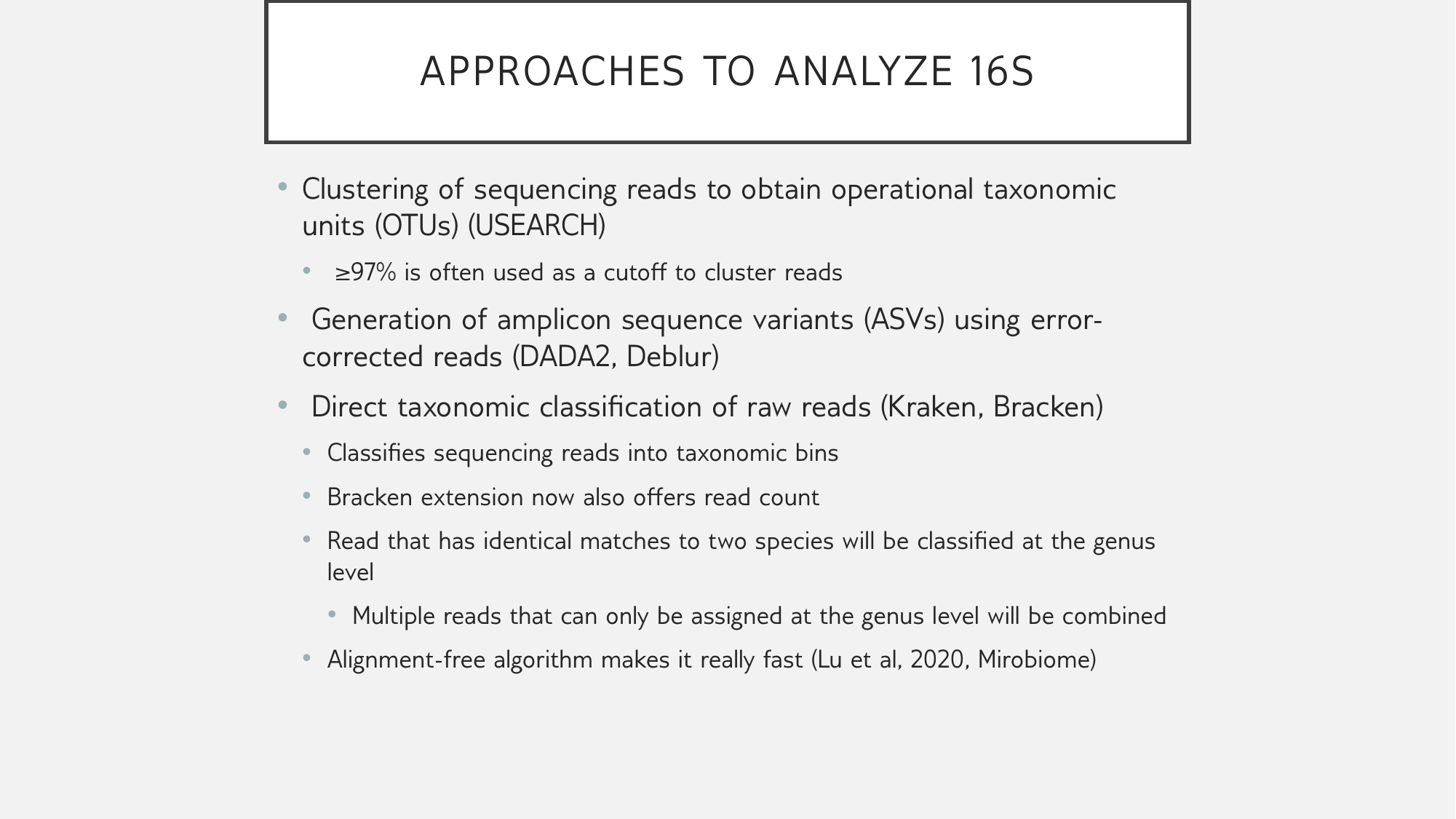

# Approaches to Analyze 16S
Clustering of sequencing reads to obtain operational taxonomic units (OTUs) (USEARCH)
 ≥97% is often used as a cutoff to cluster reads
 Generation of amplicon sequence variants (ASVs) using error-corrected reads (DADA2, Deblur)
 Direct taxonomic classification of raw reads (Kraken, Bracken)
Classifies sequencing reads into taxonomic bins
Bracken extension now also offers read count
Read that has identical matches to two species will be classified at the genus level
Multiple reads that can only be assigned at the genus level will be combined
Alignment-free algorithm makes it really fast (Lu et al, 2020, Mirobiome)